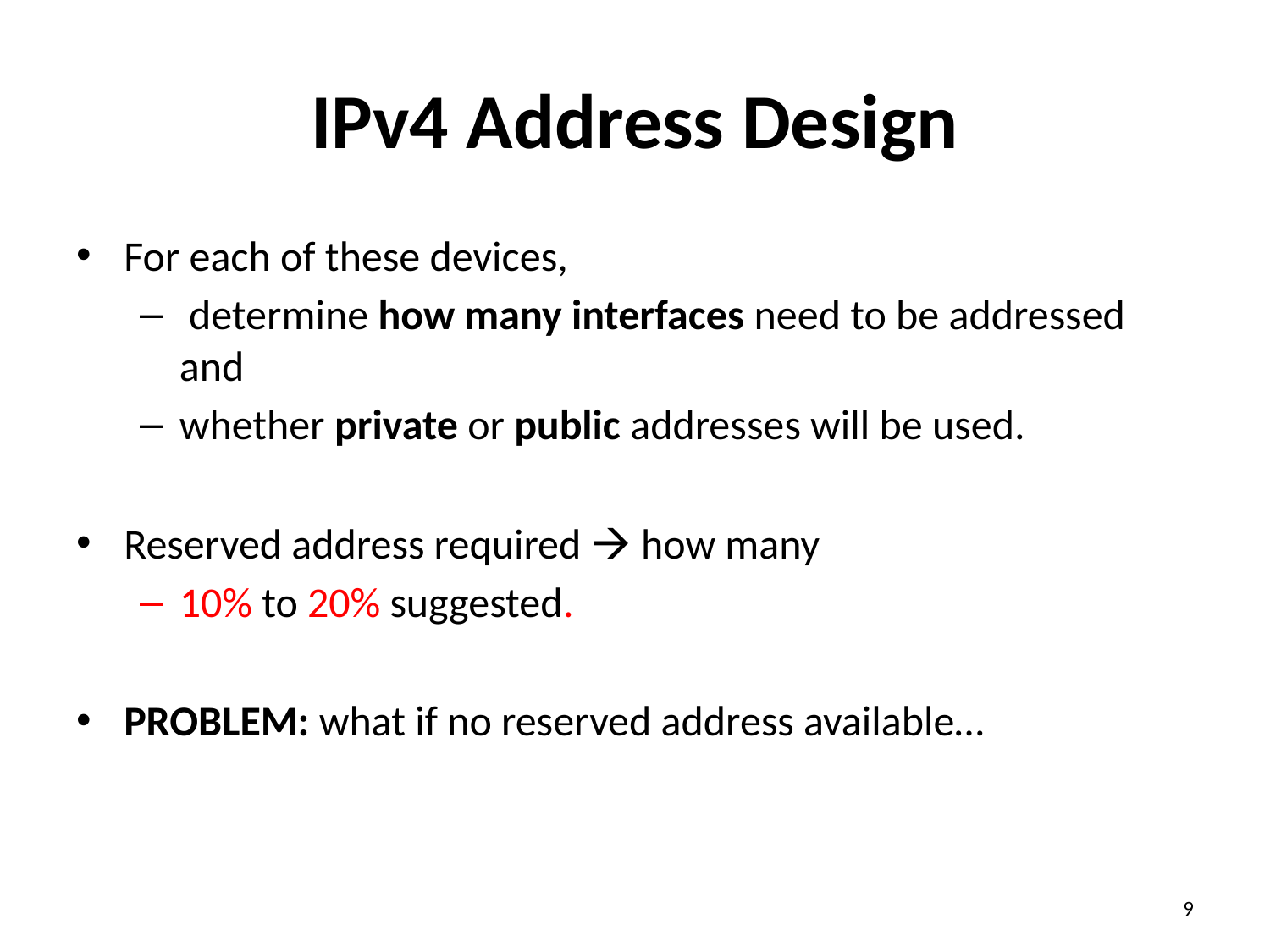

# IPv4 Address Design
For each of these devices,
 determine how many interfaces need to be addressed and
whether private or public addresses will be used.

Reserved address required 🡪 how many
10% to 20% suggested.

Problem: what if no reserved address available…
9